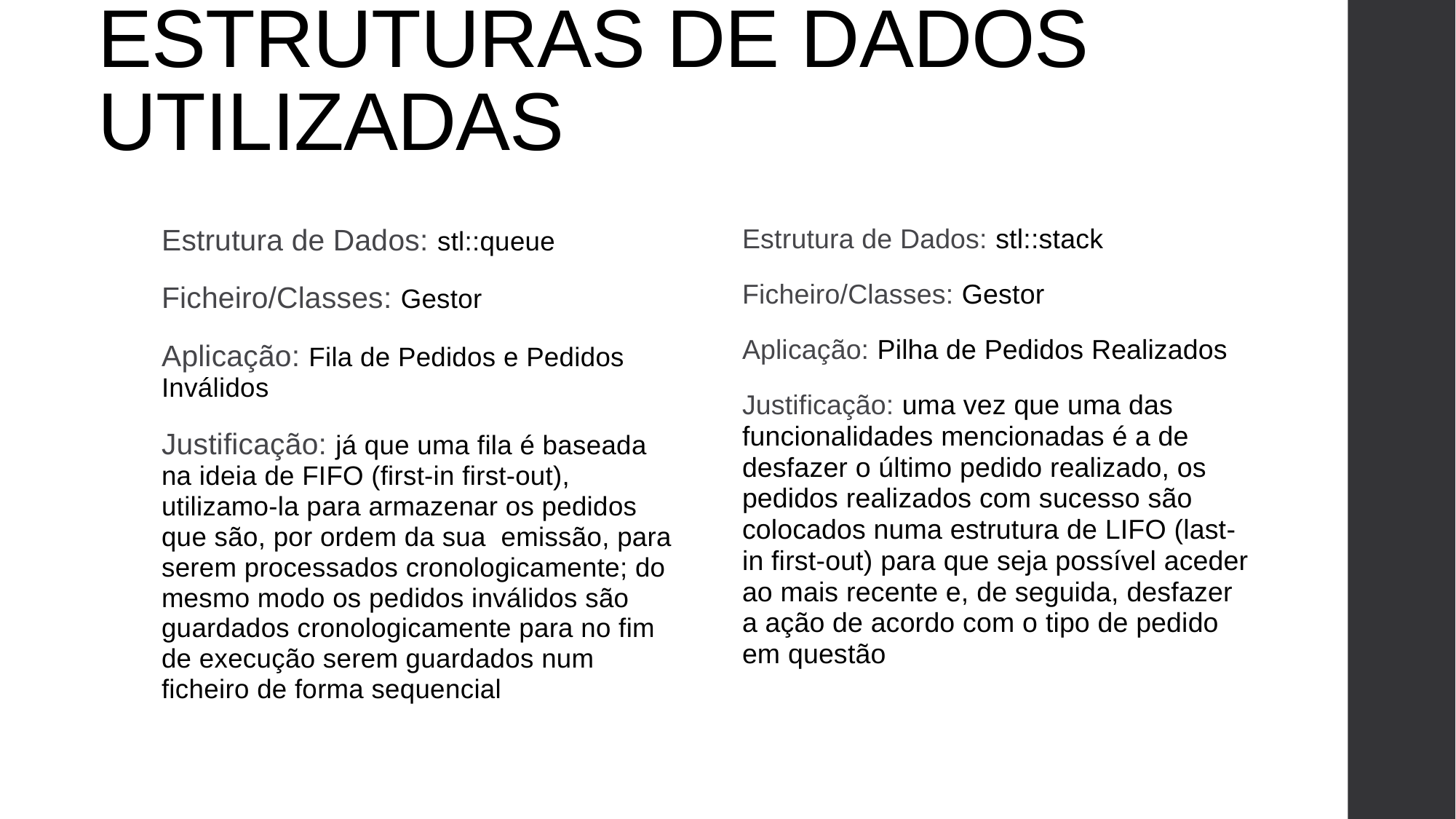

Estruturas de Dados Utilizadas
Estrutura de Dados: stl::queue
Ficheiro/Classes: Gestor
Aplicação: Fila de Pedidos e Pedidos Inválidos
Justificação: já que uma fila é baseada na ideia de FIFO (first-in first-out), utilizamo-la para armazenar os pedidos que são, por ordem da sua  emissão, para serem processados cronologicamente; do mesmo modo os pedidos inválidos são guardados cronologicamente para no fim de execução serem guardados num ficheiro de forma sequencial
Estrutura de Dados: stl::stack
Ficheiro/Classes: Gestor
Aplicação: Pilha de Pedidos Realizados
Justificação: uma vez que uma das funcionalidades mencionadas é a de desfazer o último pedido realizado, os pedidos realizados com sucesso são colocados numa estrutura de LIFO (last-in first-out) para que seja possível aceder ao mais recente e, de seguida, desfazer a ação de acordo com o tipo de pedido em questão